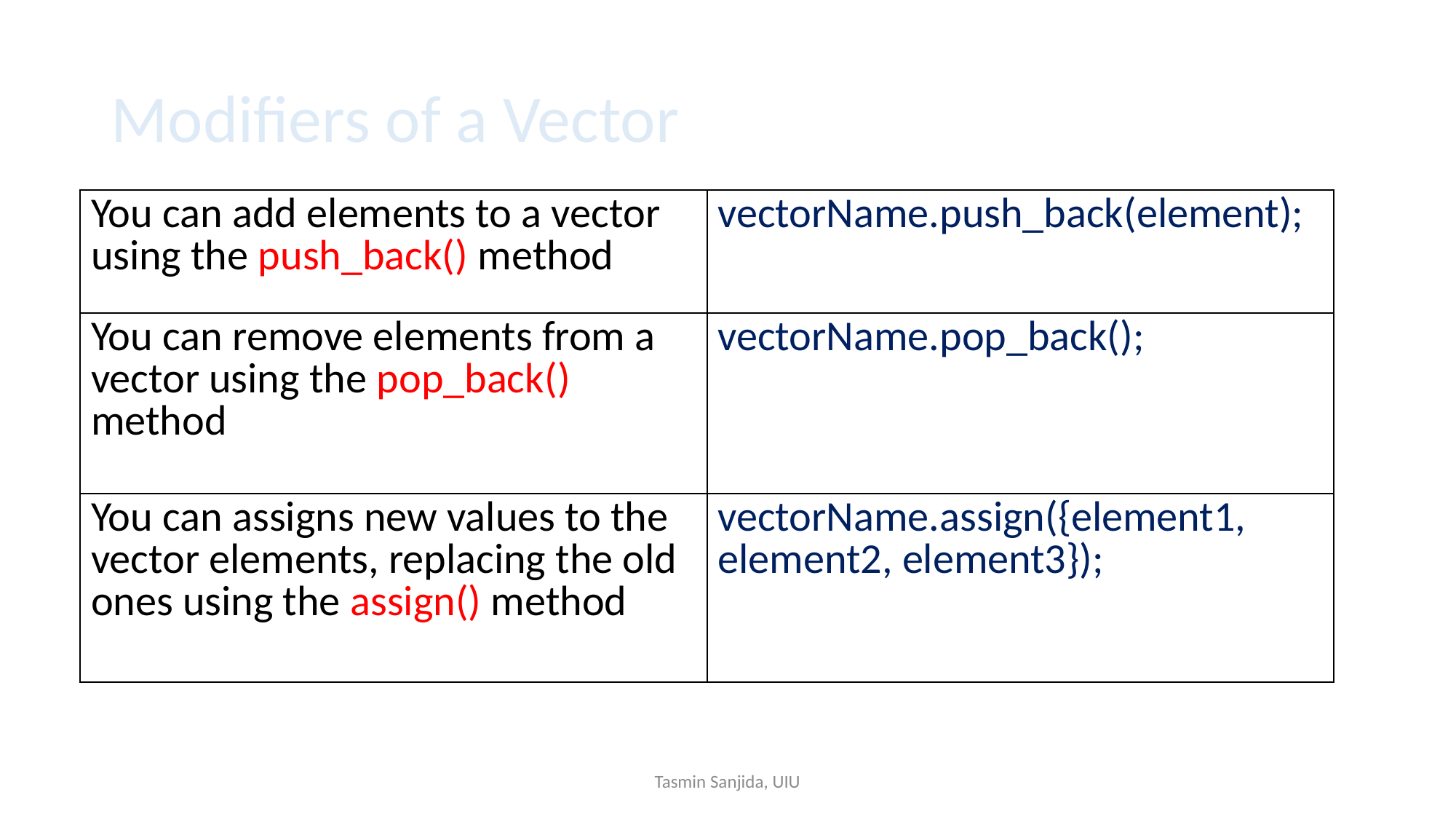

# Modifiers of a Vector
| You can add elements to a vector using the push\_back() method | vectorName.push\_back(element); |
| --- | --- |
| You can remove elements from a vector using the pop\_back() method | vectorName.pop\_back(); |
| You can assigns new values to the vector elements, replacing the old ones using the assign() method | vectorName.assign({element1, element2, element3}); |
Tasmin Sanjida, UIU
5